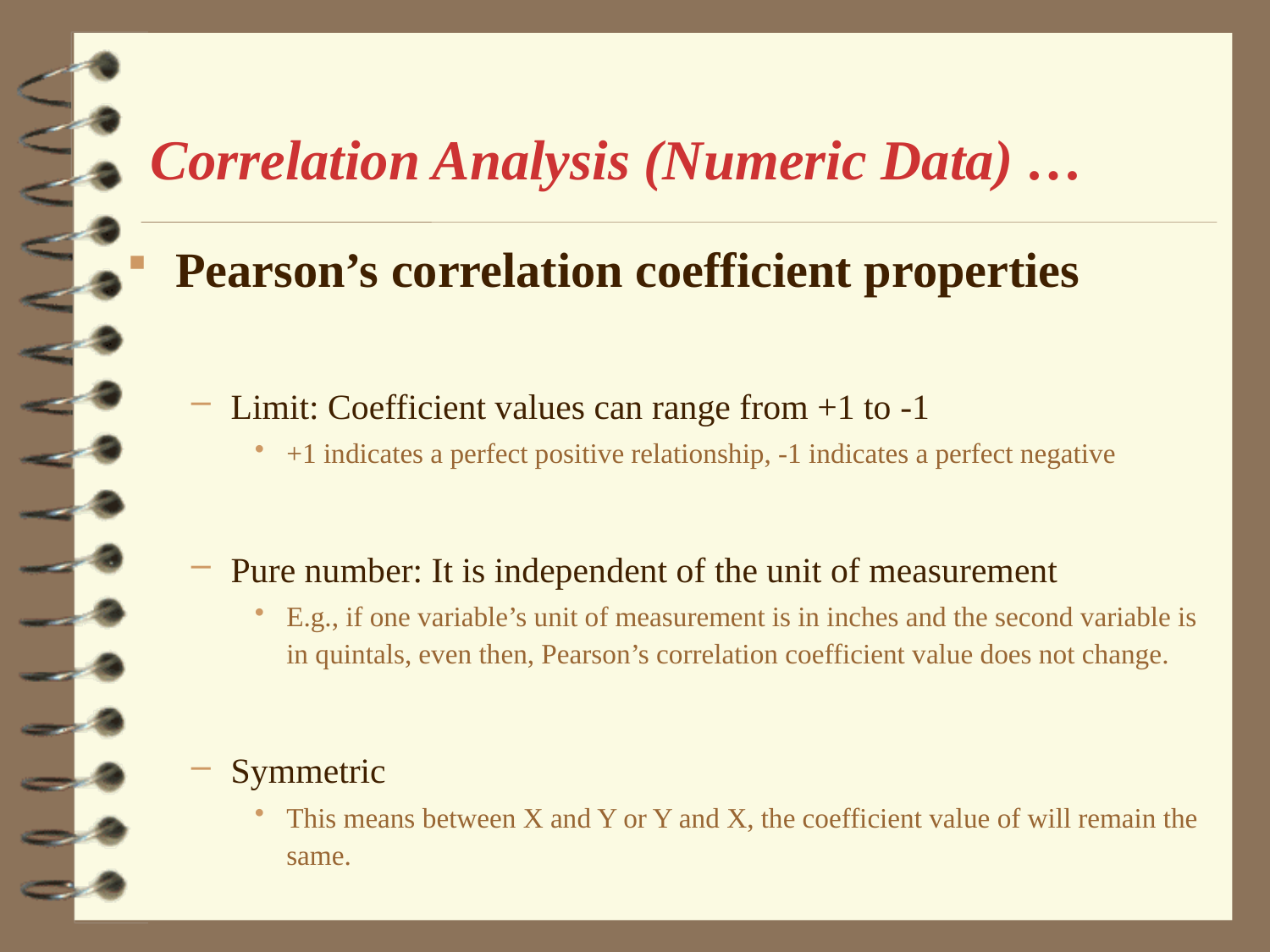

# Correlation Analysis (Numeric Data) …
Pearson’s correlation coefficient properties

Limit: Coefficient values can range from +1 to -1
+1 indicates a perfect positive relationship, -1 indicates a perfect negative

Pure number: It is independent of the unit of measurement
E.g., if one variable’s unit of measurement is in inches and the second variable is in quintals, even then, Pearson’s correlation coefficient value does not change.

Symmetric
This means between X and Y or Y and X, the coefficient value of will remain the same.